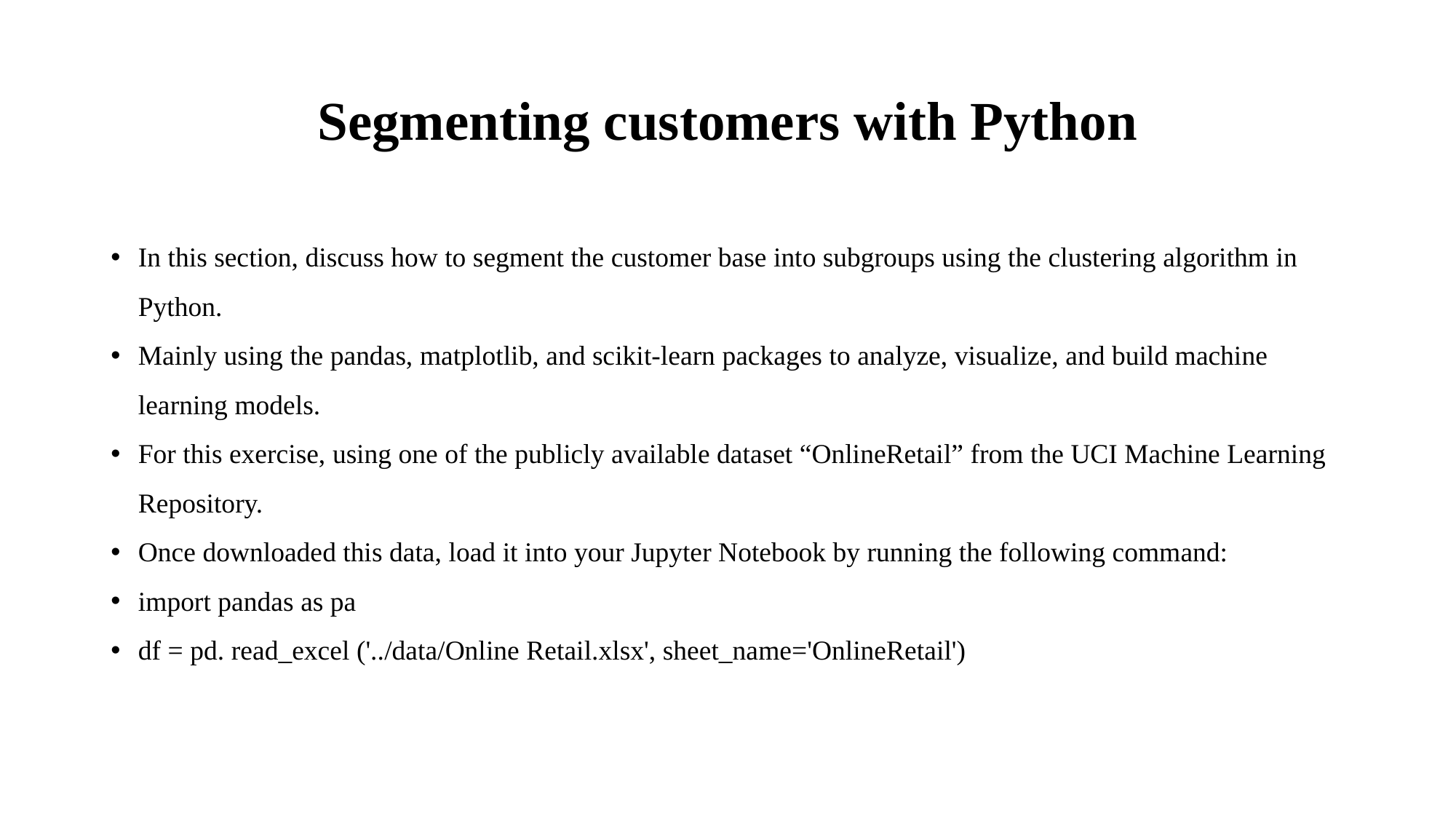

# Segmenting customers with Python
In this section, discuss how to segment the customer base into subgroups using the clustering algorithm in Python.
Mainly using the pandas, matplotlib, and scikit-learn packages to analyze, visualize, and build machine learning models.
For this exercise, using one of the publicly available dataset “OnlineRetail” from the UCI Machine Learning Repository.
Once downloaded this data, load it into your Jupyter Notebook by running the following command:
import pandas as pa
df = pd. read_excel ('../data/Online Retail.xlsx', sheet_name='OnlineRetail')